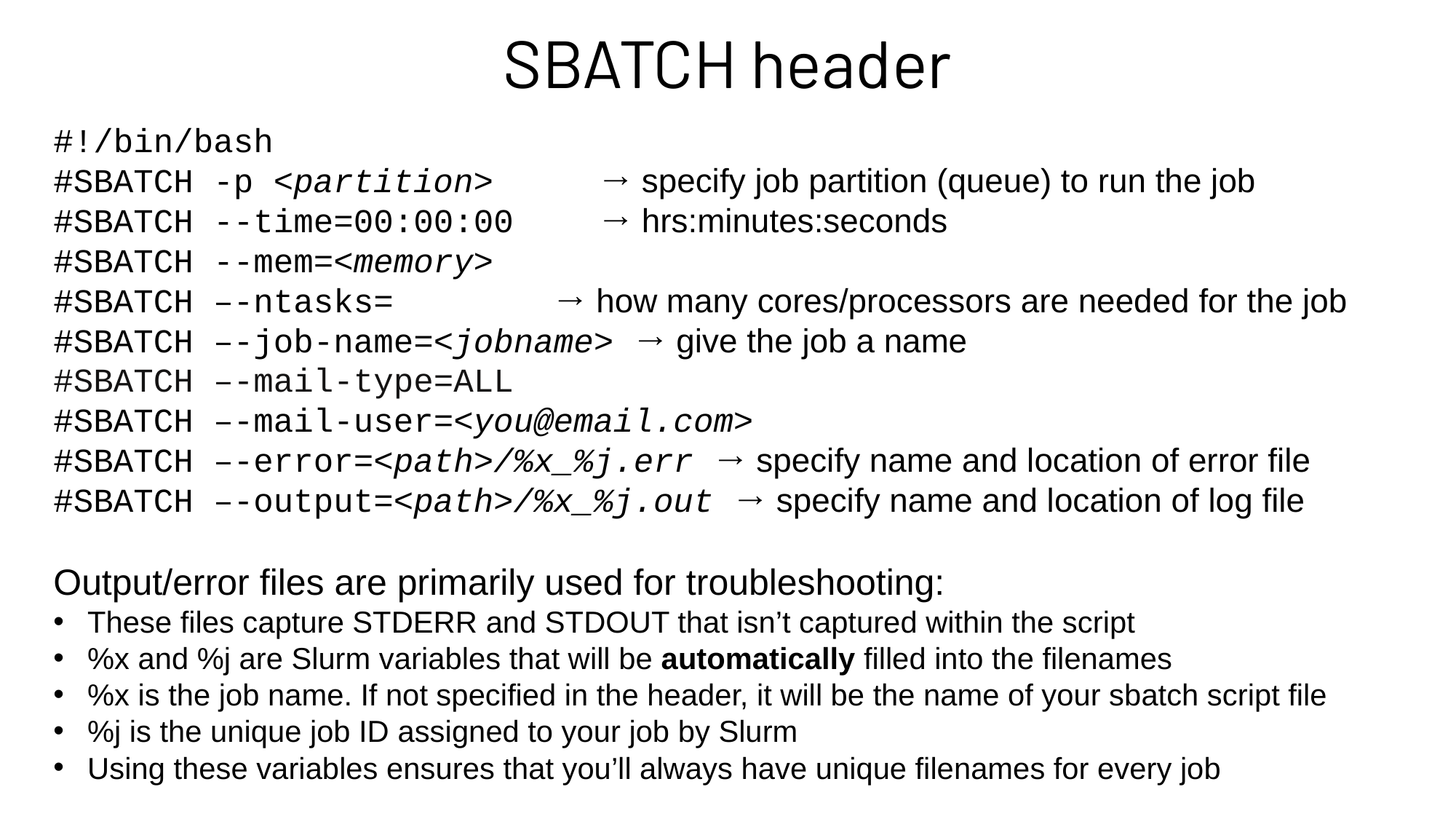

# SBATCH header
#!/bin/bash
#SBATCH -p <partition>	→ specify job partition (queue) to run the job
#SBATCH --time=00:00:00	→ hrs:minutes:seconds
#SBATCH --mem=<memory>
#SBATCH –-ntasks=        → how many cores/processors are needed for the job
#SBATCH –-job-name=<jobname> → give the job a name
#SBATCH –-mail-type=ALL
#SBATCH –-mail-user=<you@email.com>
#SBATCH –-error=<path>/%x_%j.err → specify name and location of error file
#SBATCH –-output=<path>/%x_%j.out → specify name and location of log file

Output/error files are primarily used for troubleshooting:
These files capture STDERR and STDOUT that isn’t captured within the script
%x and %j are Slurm variables that will be automatically filled into the filenames
%x is the job name. If not specified in the header, it will be the name of your sbatch script file
%j is the unique job ID assigned to your job by Slurm
Using these variables ensures that you’ll always have unique filenames for every job